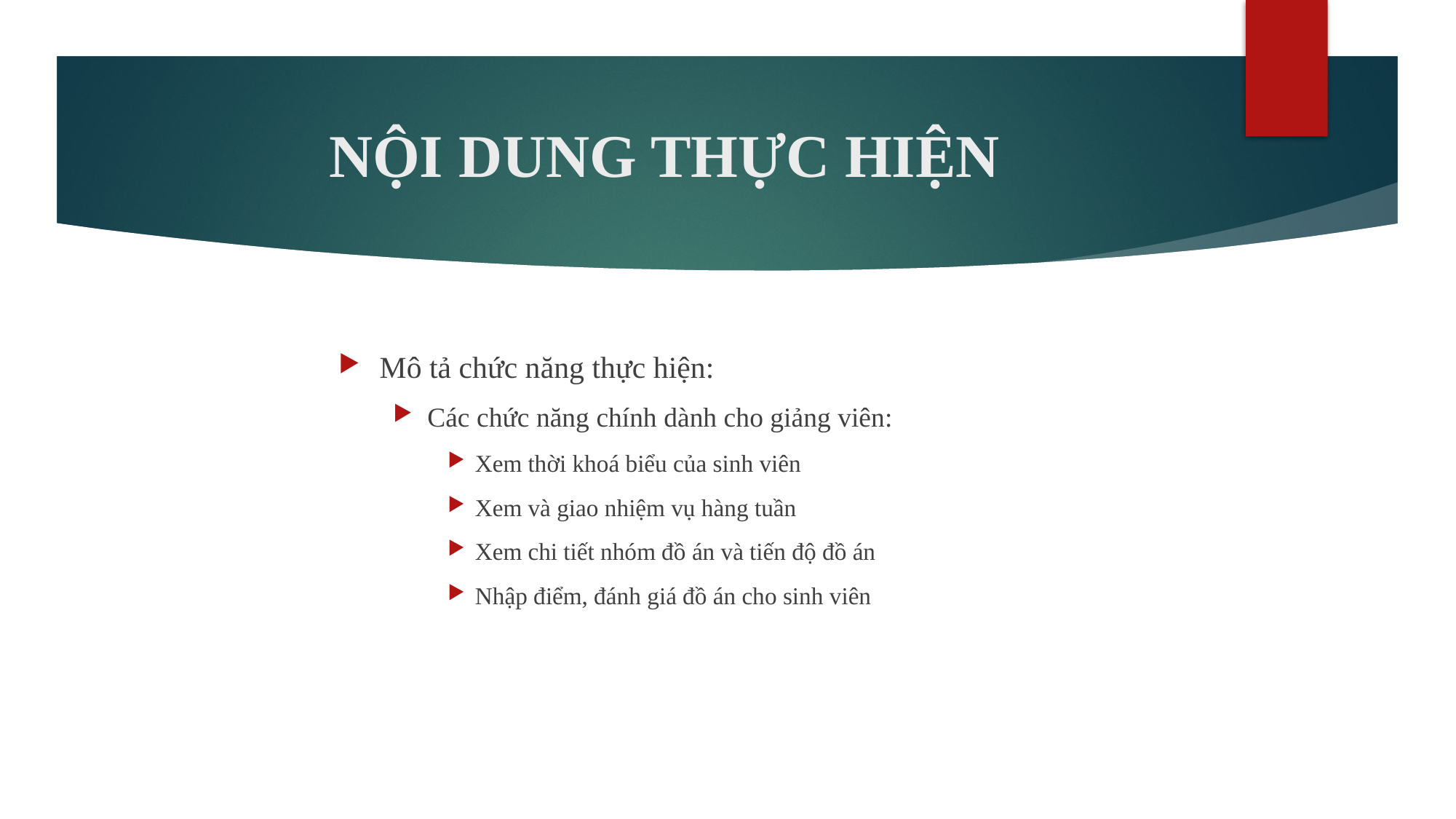

# NỘI DUNG THỰC HIỆN
Mô tả chức năng thực hiện:
Các chức năng chính dành cho giảng viên:
Xem thời khoá biểu của sinh viên
Xem và giao nhiệm vụ hàng tuần
Xem chi tiết nhóm đồ án và tiến độ đồ án
Nhập điểm, đánh giá đồ án cho sinh viên